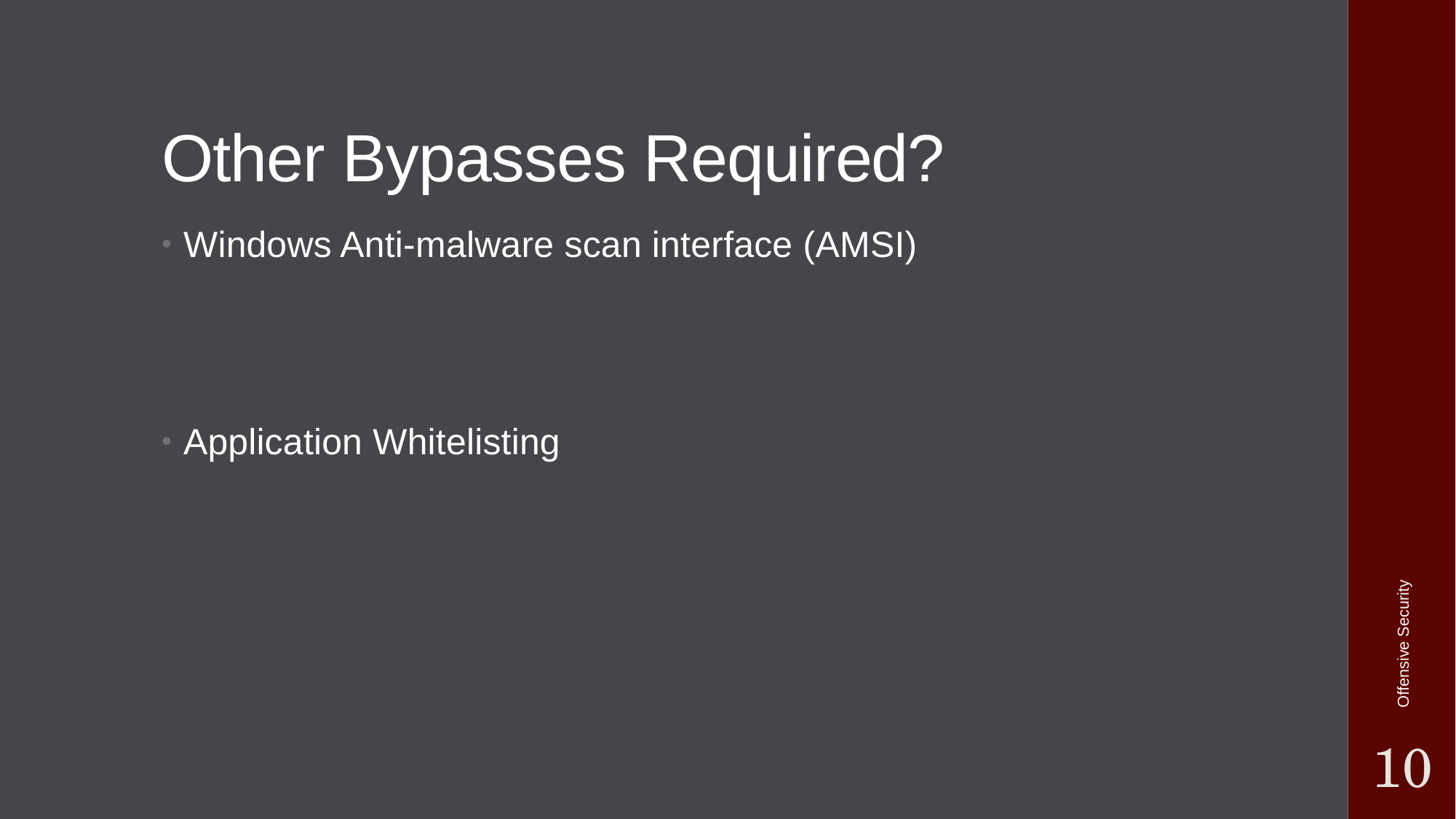

# Other Bypasses Required?
Windows Anti-malware scan interface (AMSI)

Application Whitelisting
Offensive Security
10